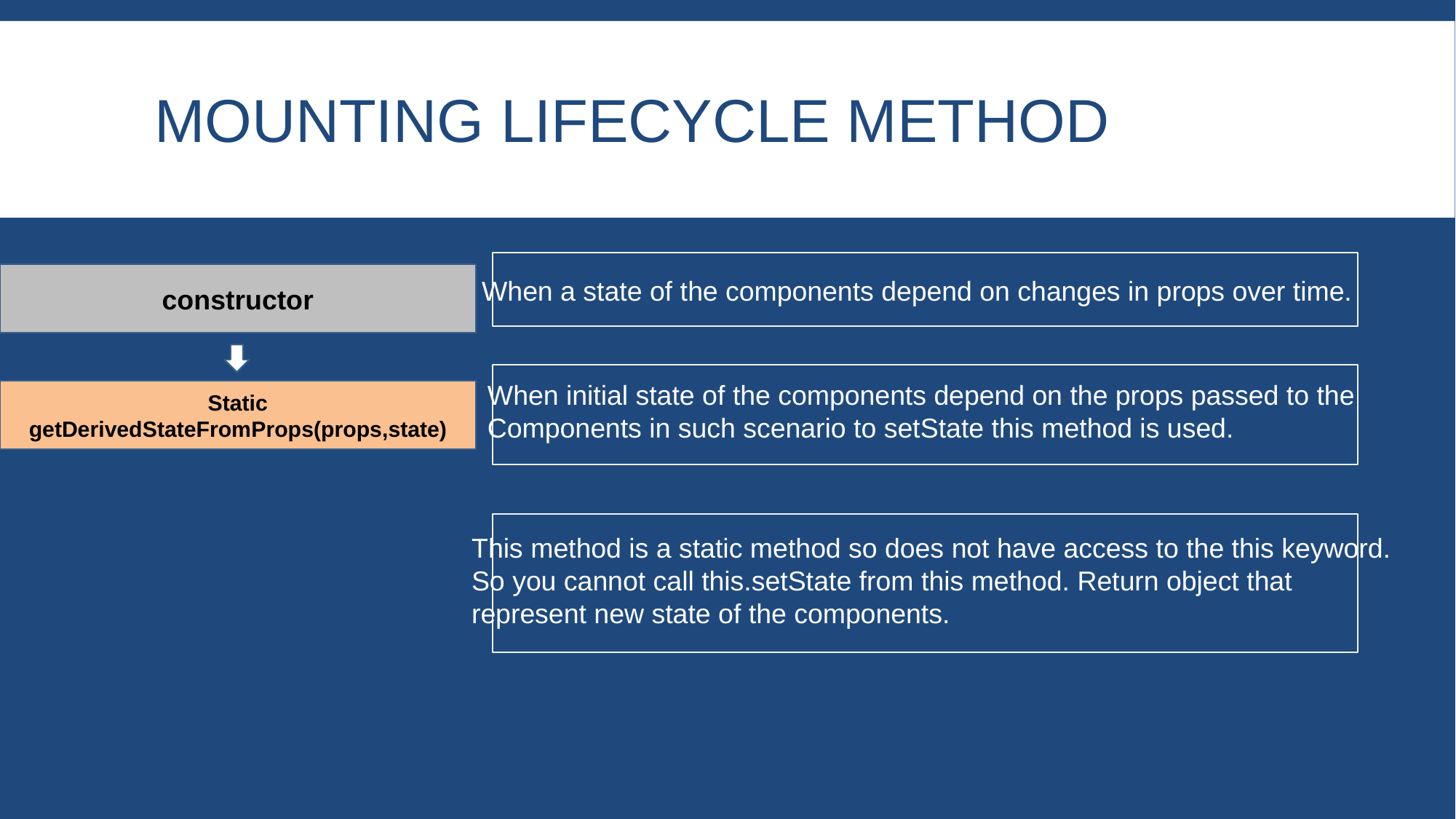

# Mounting lifecycle method

constructor
When a state of the components depend on changes in props over time.

When initial state of the components depend on the props passed to the
Components in such scenario to setState this method is used.
Static getDerivedStateFromProps(props,state)

This method is a static method so does not have access to the this keyword.
So you cannot call this.setState from this method. Return object that
represent new state of the components.